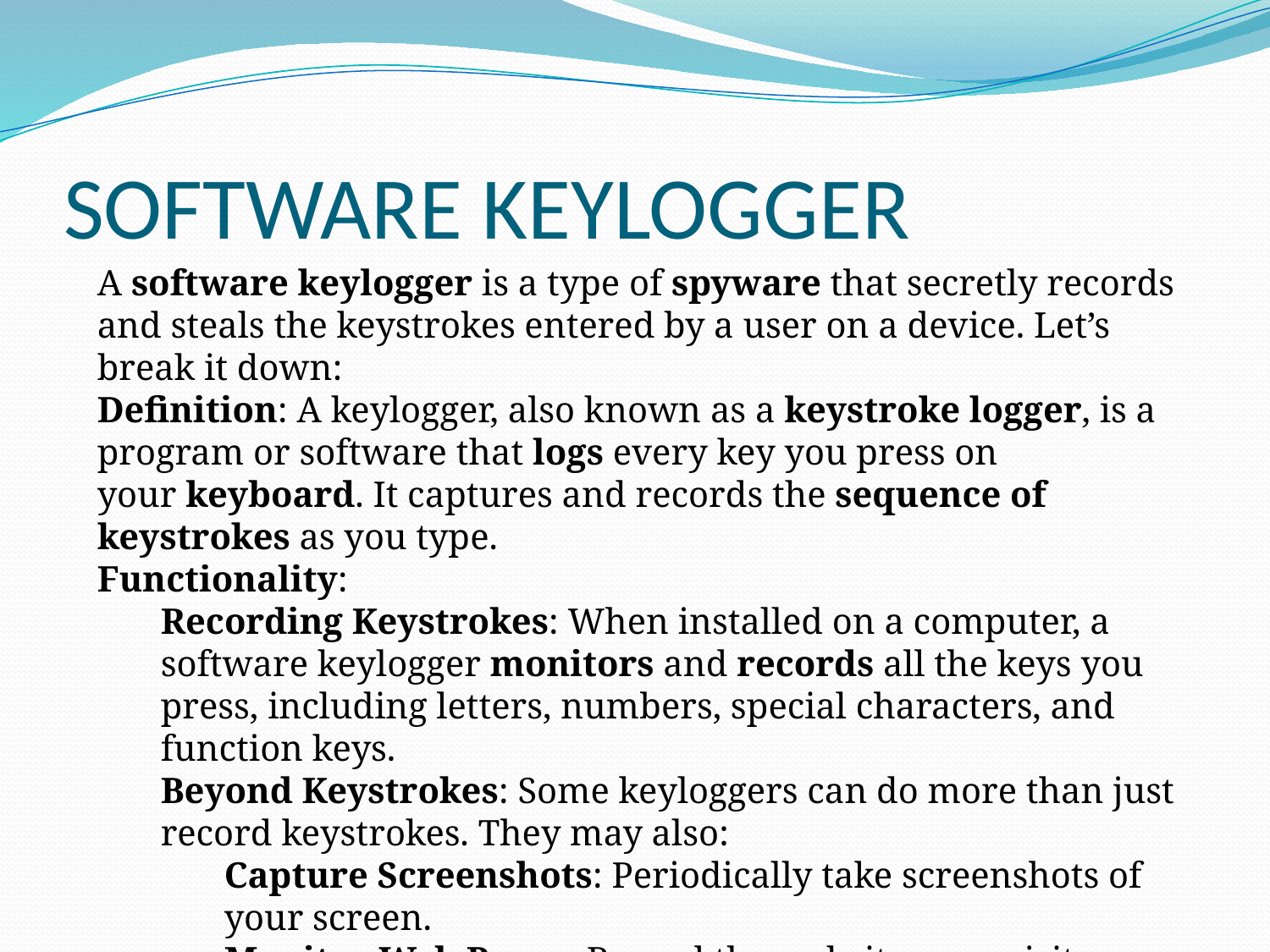

# SOFTWARE KEYLOGGER
A software keylogger is a type of spyware that secretly records and steals the keystrokes entered by a user on a device. Let’s break it down:
Definition: A keylogger, also known as a keystroke logger, is a program or software that logs every key you press on your keyboard. It captures and records the sequence of keystrokes as you type.
Functionality:
Recording Keystrokes: When installed on a computer, a software keylogger monitors and records all the keys you press, including letters, numbers, special characters, and function keys.
Beyond Keystrokes: Some keyloggers can do more than just record keystrokes. They may also:
Capture Screenshots: Periodically take screenshots of your screen.
Monitor Web Pages: Record the websites you visit.
Eavesdrop: Listen through your device’s microphone.
Watch You: Access your system camera.